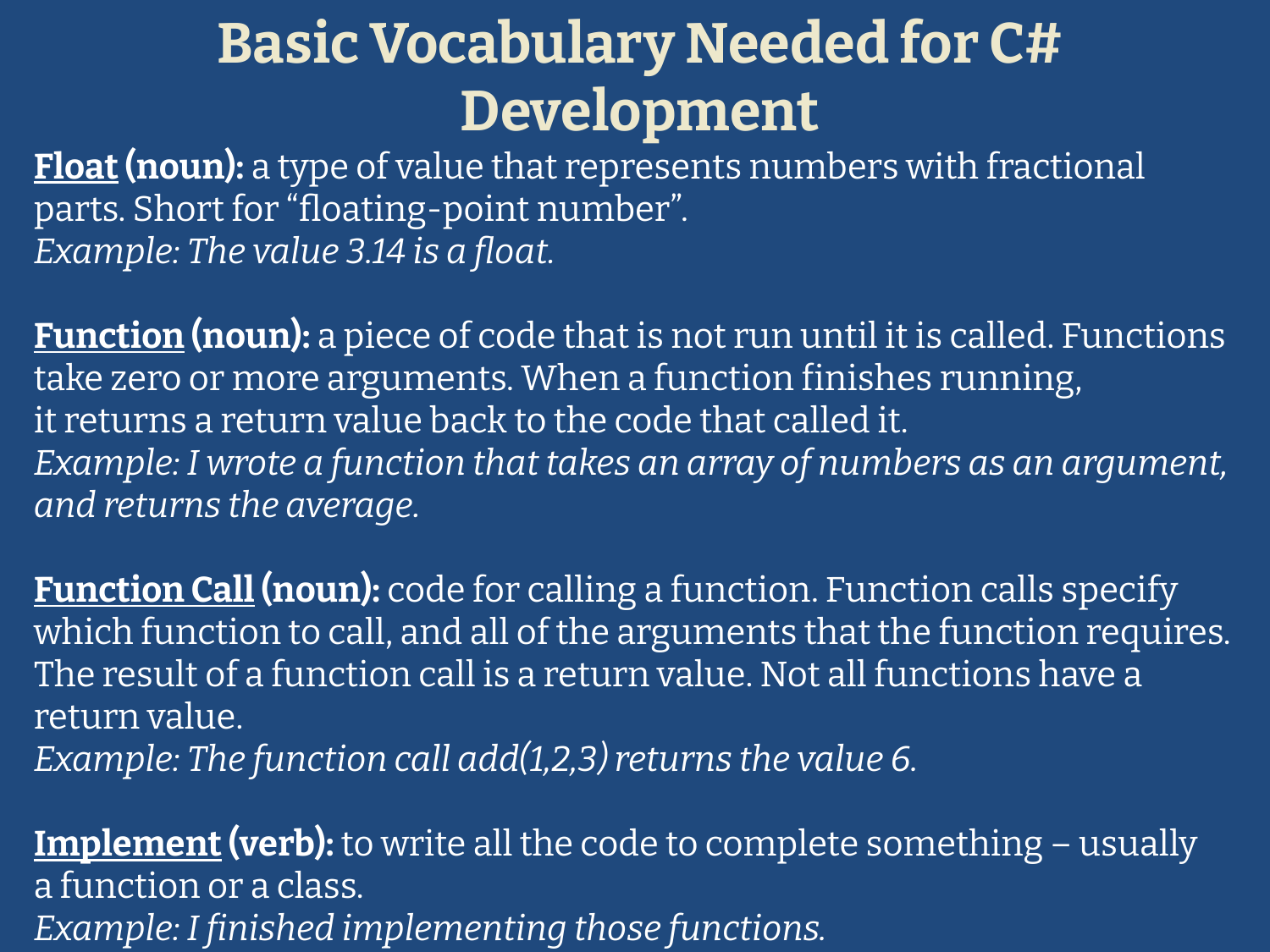

# Basic Vocabulary Needed for C# Development
Float (noun): a type of value that represents numbers with fractional parts. Short for “floating-point number”.
Example: The value 3.14 is a float.

Function (noun): a piece of code that is not run until it is called. Functions take zero or more arguments. When a function finishes running, it returns a return value back to the code that called it.
Example: I wrote a function that takes an array of numbers as an argument, and returns the average.

Function Call (noun): code for calling a function. Function calls specify which function to call, and all of the arguments that the function requires. The result of a function call is a return value. Not all functions have a return value.
Example: The function call add(1,2,3) returns the value 6.

Implement (verb): to write all the code to complete something – usually a function or a class.
Example: I finished implementing those functions.